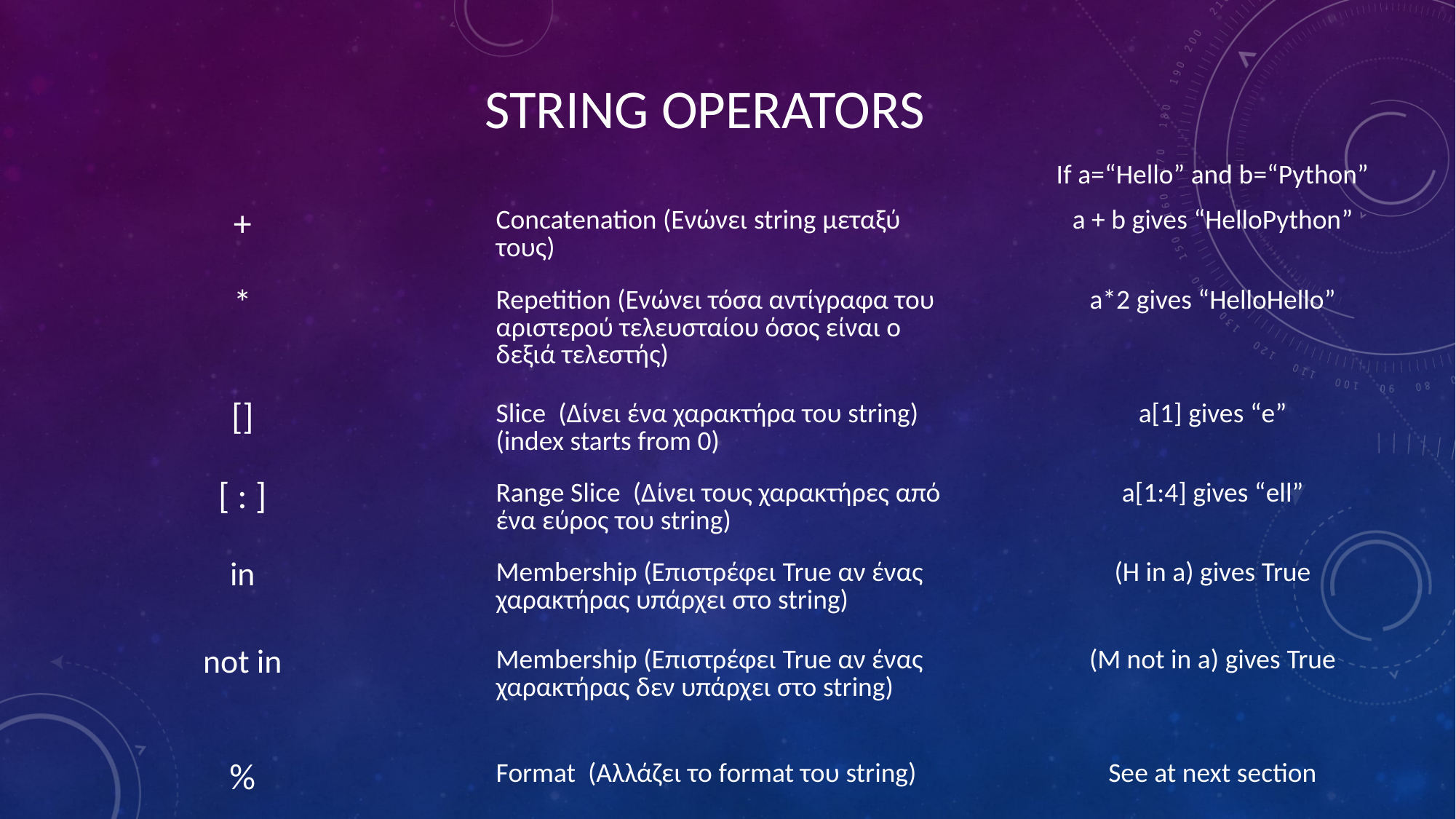

# String Operators

|  |  | If a=“Hello” and b=“Python” |
| --- | --- | --- |
| + | Concatenation (Ενώνει string μεταξύ τους) | a + b gives “HelloPython” |
| \* | Repetition (Ενώνει τόσα αντίγραφα του αριστερού τελευσταίου όσος είναι ο δεξιά τελεστής) | a\*2 gives “HelloHello” |
| [] | Slice (Δίνει ένα χαρακτήρα του string) (index starts from 0) | a[1] gives “e” |
| [ : ] | Range Slice (Δίνει τους χαρακτήρες από ένα εύρος του string) | a[1:4] gives “ell” |
| in | Membership (Επιστρέφει True αν ένας χαρακτήρας υπάρχει στο string) | (H in a) gives True |
| not in | Membership (Επιστρέφει True αν ένας χαρακτήρας δεν υπάρχει στο string) | (M not in a) gives True |
| % | Format (Aλλάζει το format του string) | See at next section |